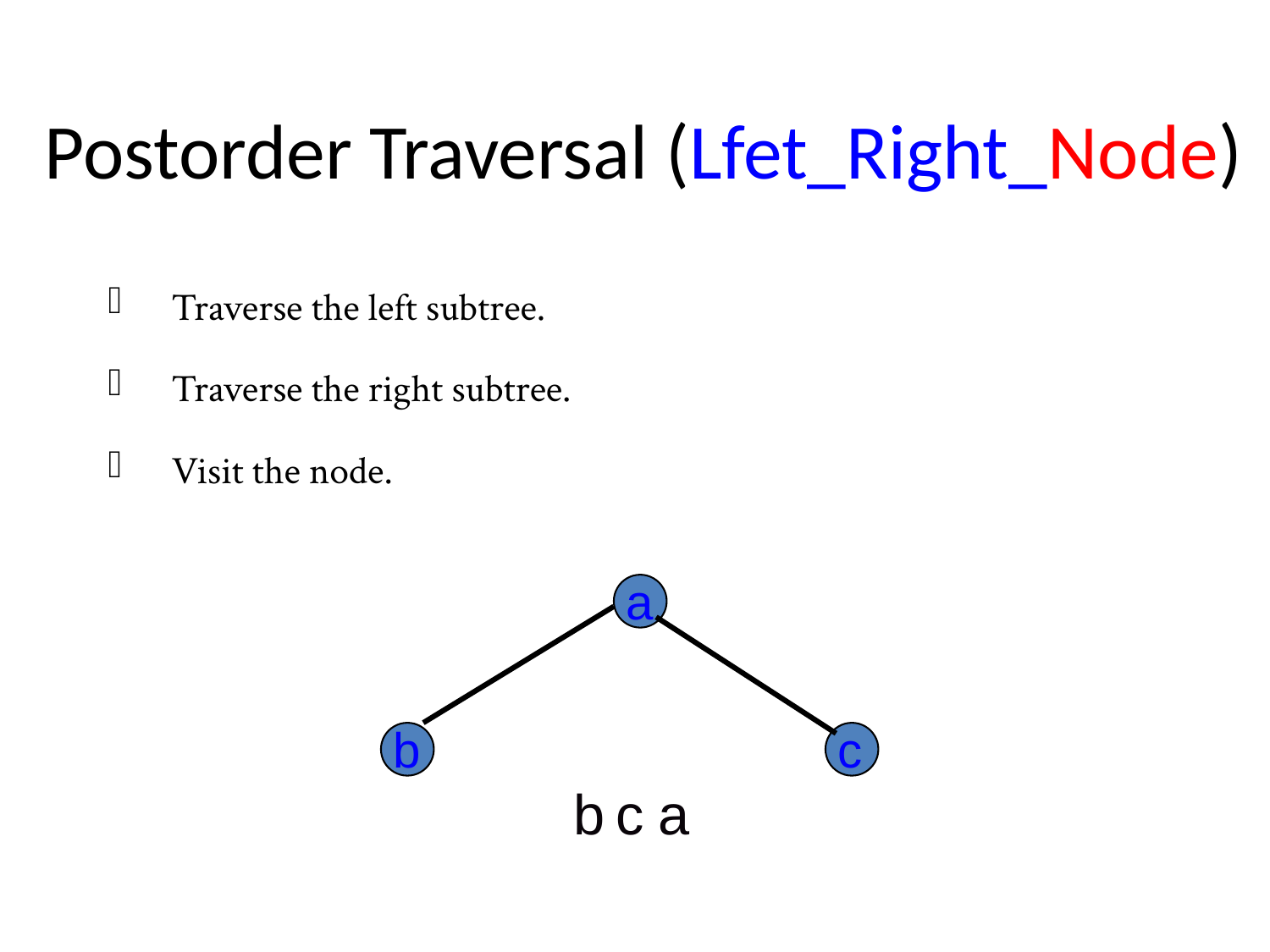

# Postorder Traversal (Lfet_Right_Node)
Traverse the left subtree.
Traverse the right subtree.
Visit the node.

a

b

c
b
c
a